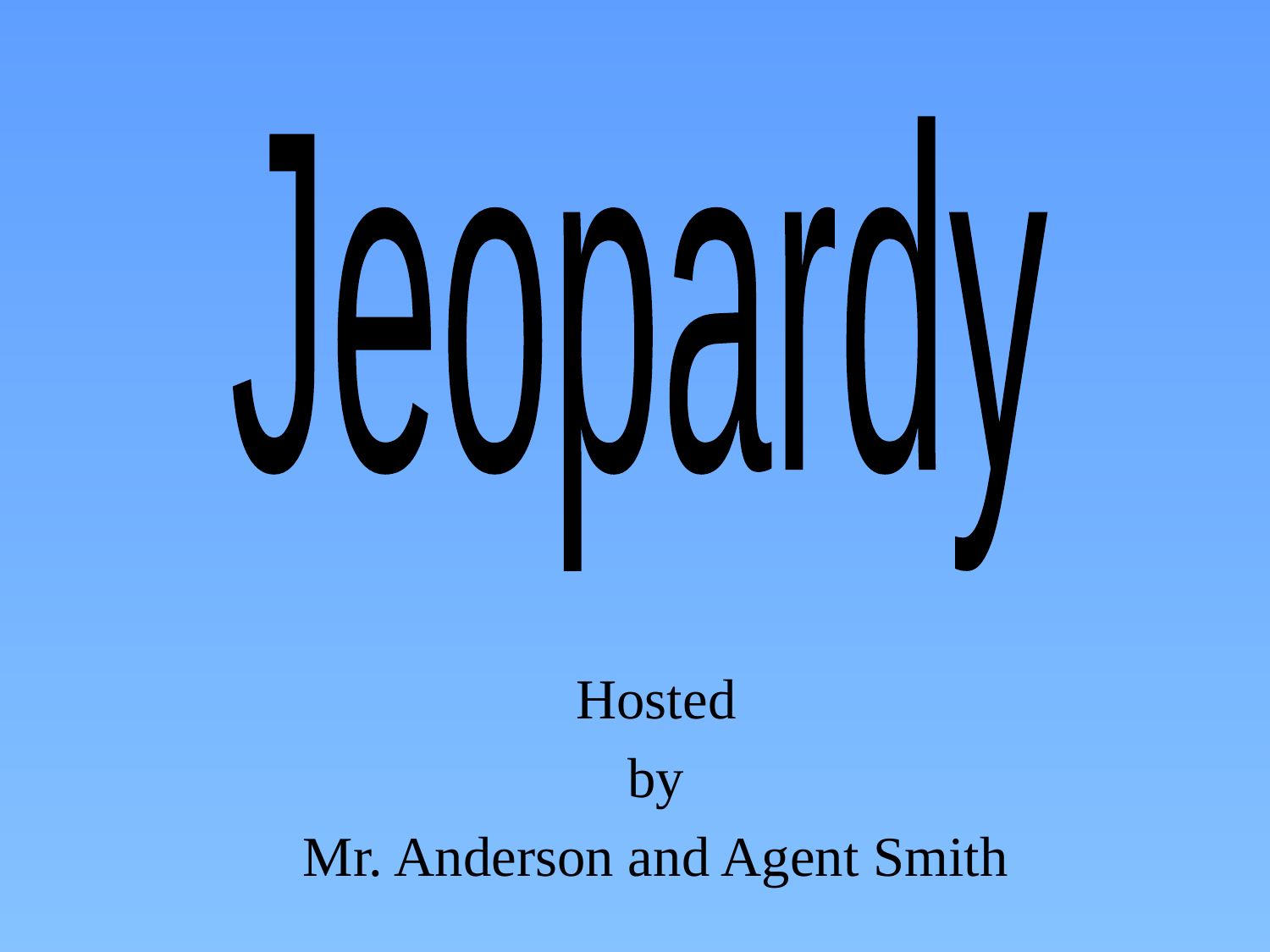

Jeopardy
Hosted
by
Mr. Anderson and Agent Smith